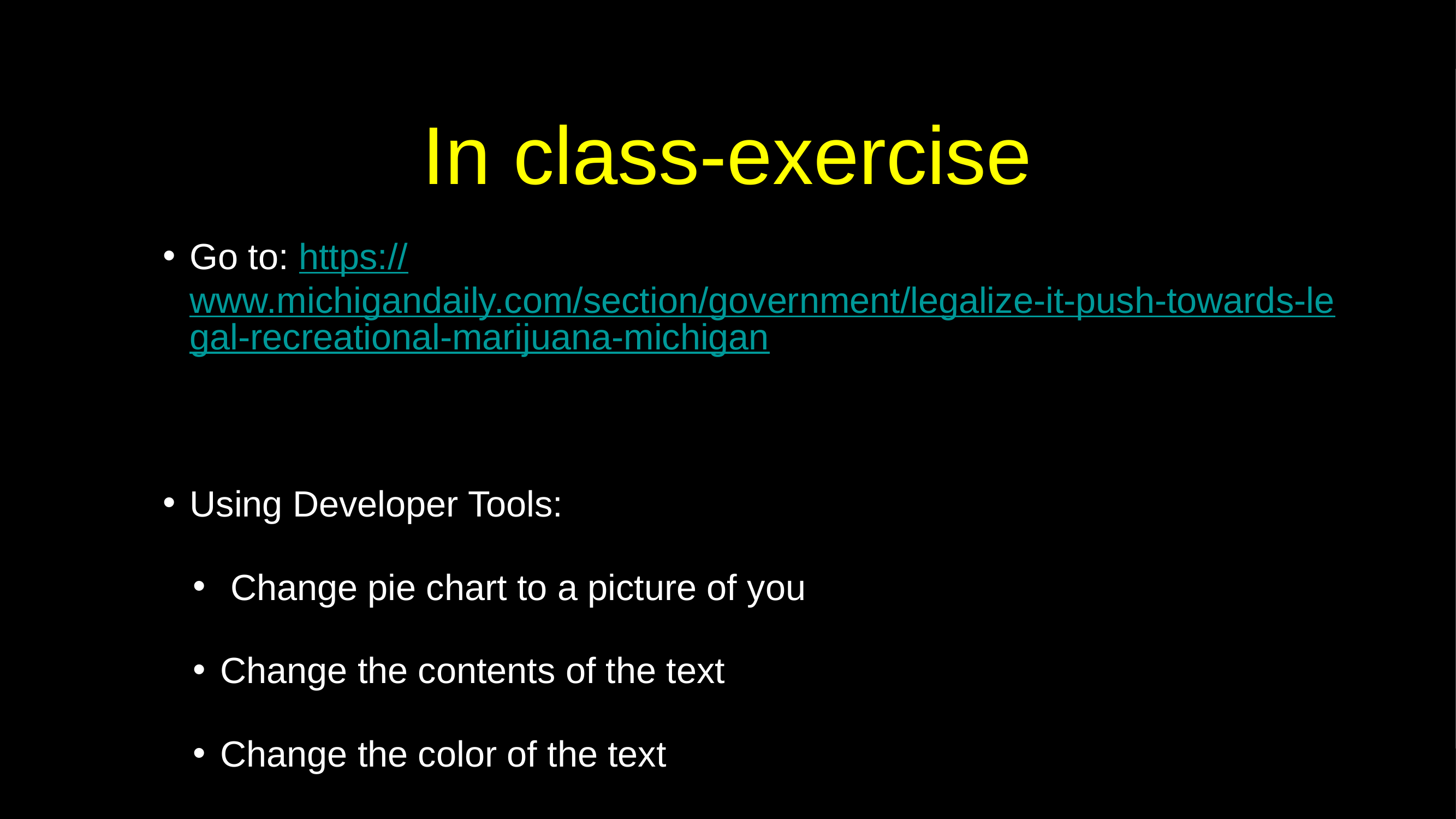

# In class-exercise
Go to: https://www.michigandaily.com/section/government/legalize-it-push-towards-legal-recreational-marijuana-michigan

Using Developer Tools:
 Change pie chart to a picture of you
Change the contents of the text
Change the color of the text